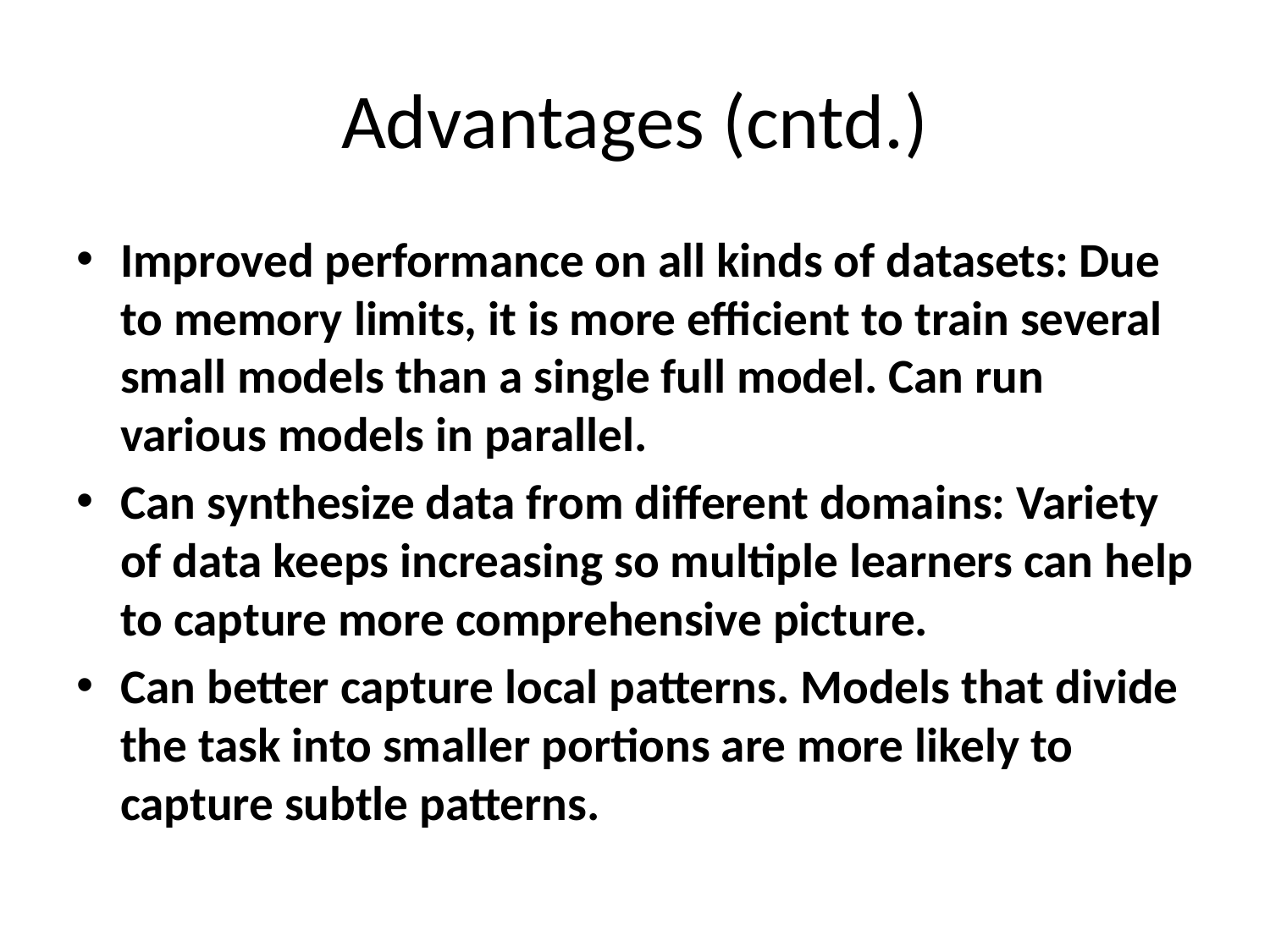

# Advantages (cntd.)
Improved performance on all kinds of datasets: Due to memory limits, it is more efficient to train several small models than a single full model. Can run various models in parallel.
Can synthesize data from different domains: Variety of data keeps increasing so multiple learners can help to capture more comprehensive picture.
Can better capture local patterns. Models that divide the task into smaller portions are more likely to capture subtle patterns.